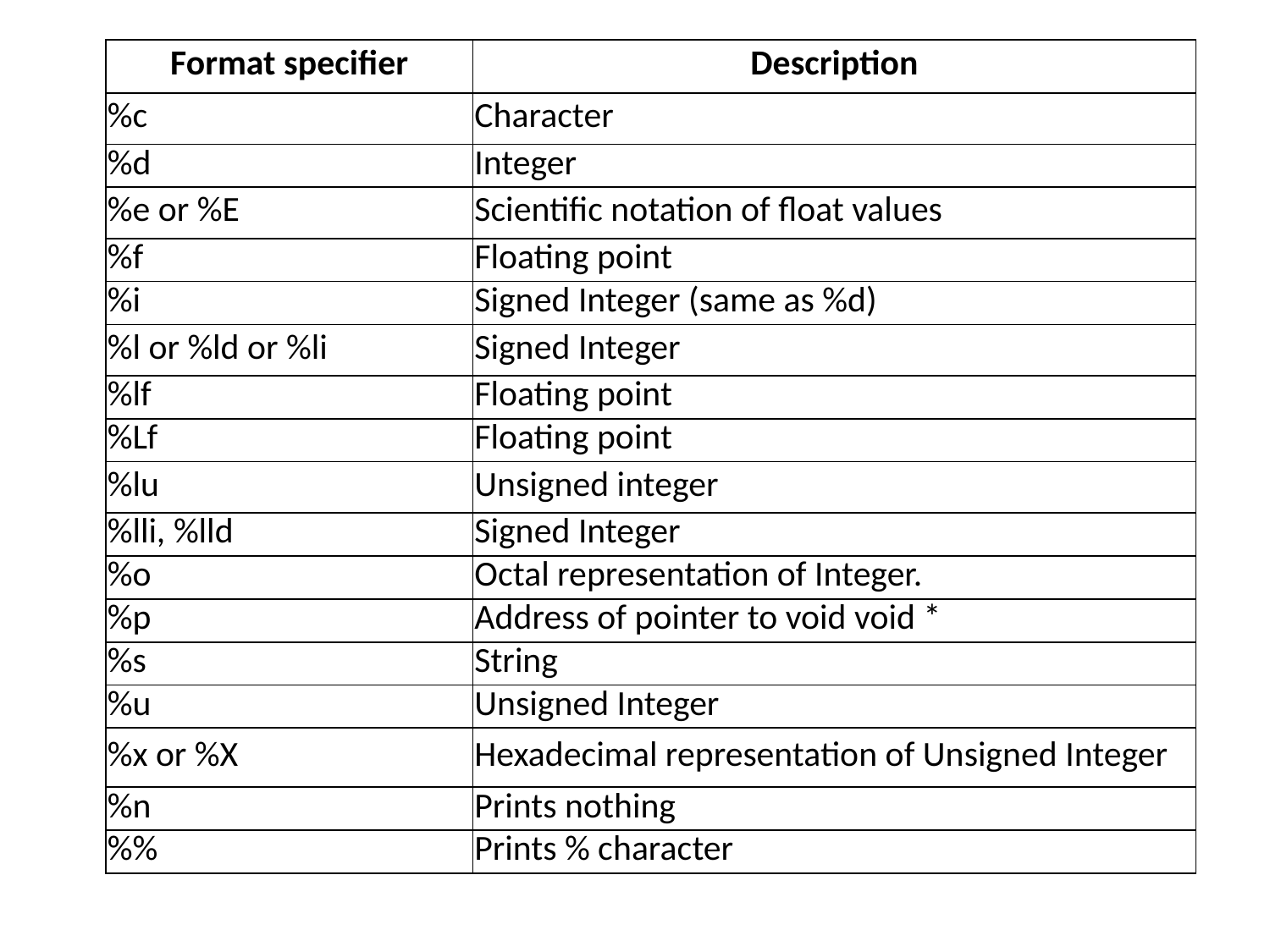

| Format specifier | Description |
| --- | --- |
| %c | Character |
| %d | Integer |
| %e or %E | Scientific notation of float values |
| %f | Floating point |
| %i | Signed Integer (same as %d) |
| %l or %ld or %li | Signed Integer |
| %lf | Floating point |
| %Lf | Floating point |
| %lu | Unsigned integer |
| %lli, %lld | Signed Integer |
| %o | Octal representation of Integer. |
| %p | Address of pointer to void void \* |
| %s | String |
| %u | Unsigned Integer |
| %x or %X | Hexadecimal representation of Unsigned Integer |
| %n | Prints nothing |
| %% | Prints % character |